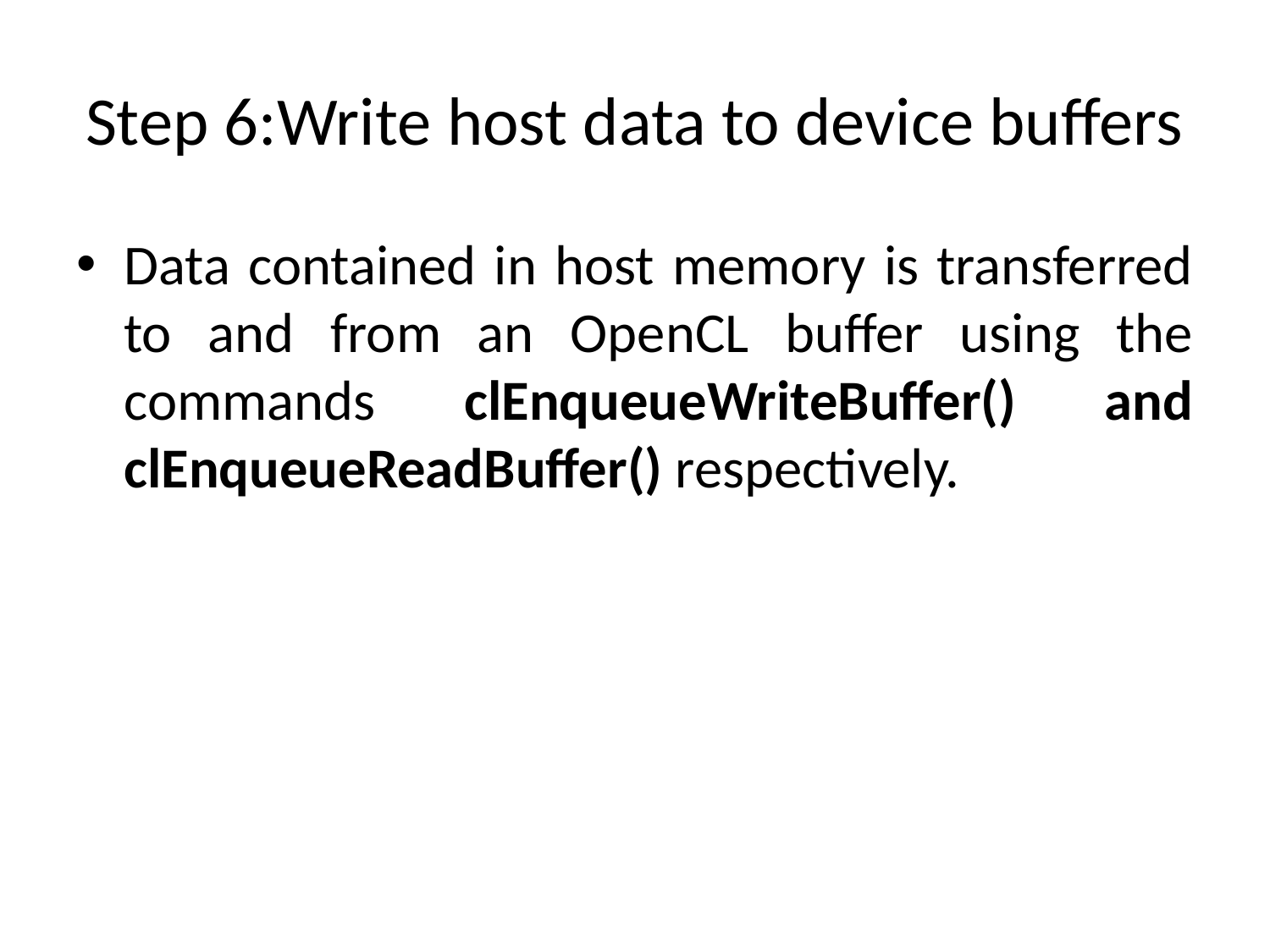

# Step 6:Write host data to device buffers
Data contained in host memory is transferred to and from an OpenCL buffer using the commands clEnqueueWriteBuffer() and clEnqueueReadBuffer() respectively.